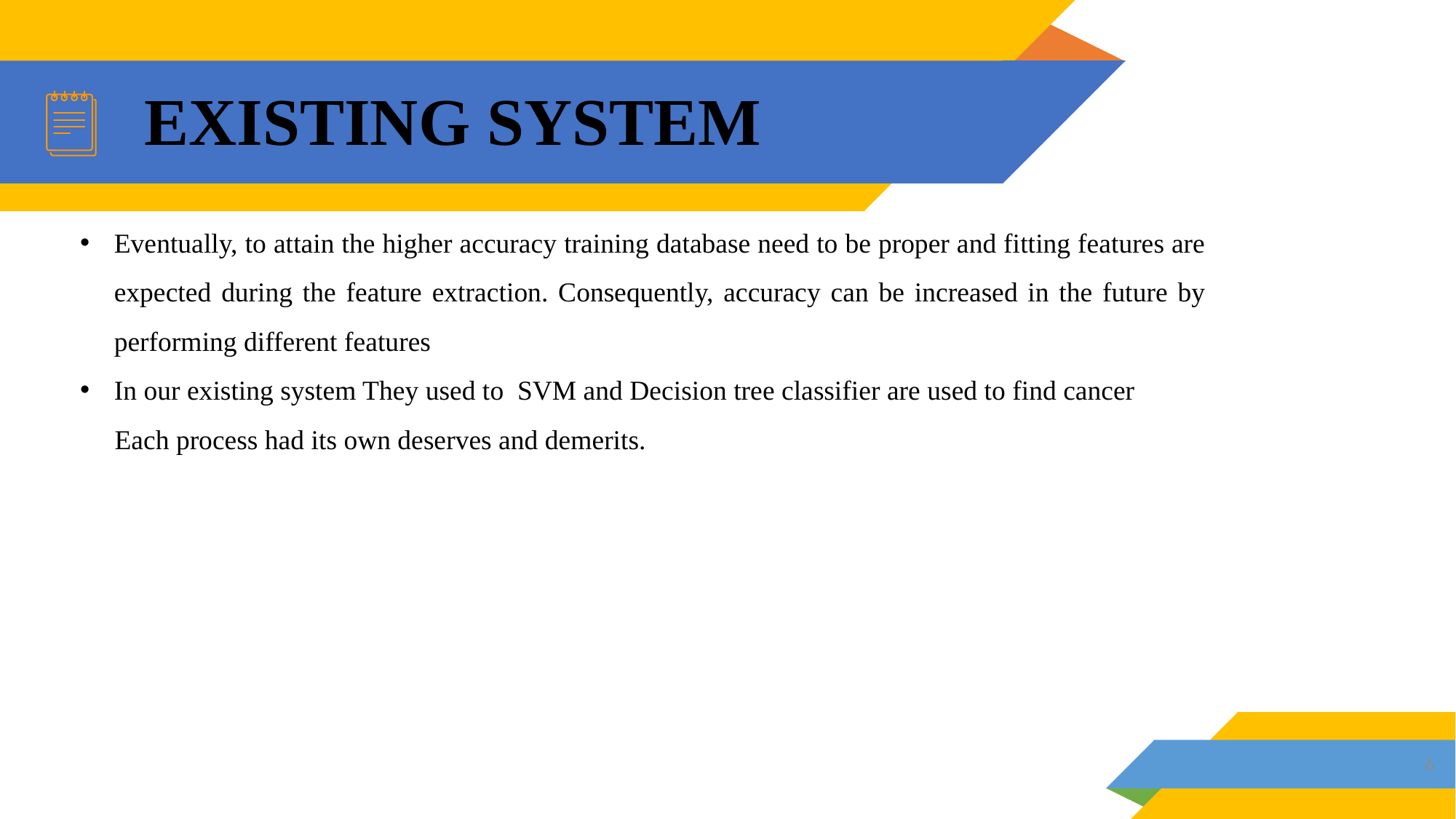

# EXISTING SYSTEM

Eventually, to attain the higher accuracy training database need to be proper and fitting features are expected during the feature extraction. Consequently, accuracy can be increased in the future by performing different features
In our existing system They used to  SVM and Decision tree classifier are used to find cancer
     Each process had its own deserves and demerits.

6